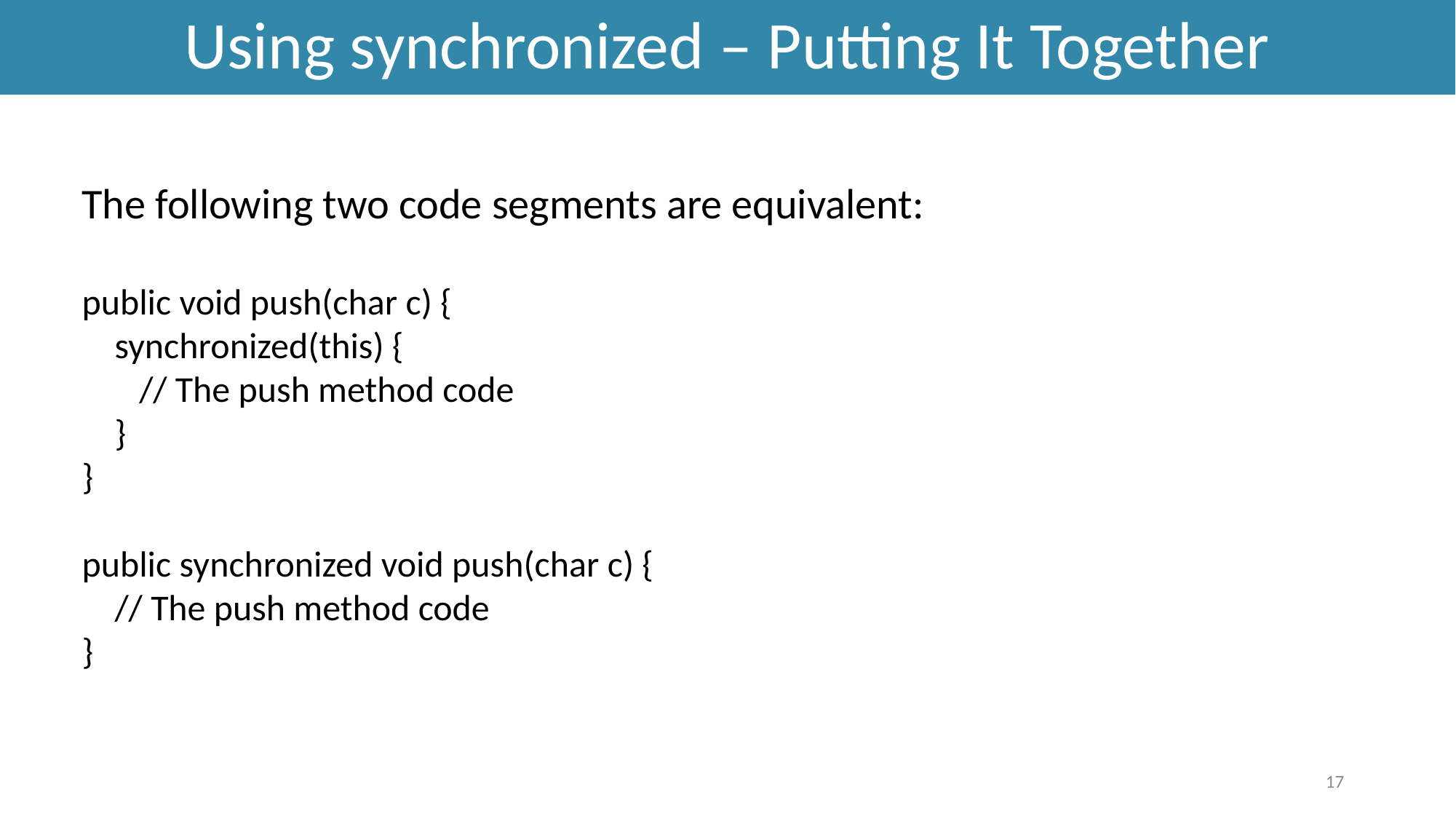

# Using synchronized – Putting It Together
The following two code segments are equivalent:

public void push(char c) {
    synchronized(this) {
       // The push method code
    }
}

public synchronized void push(char c) {
    // The push method code
}
17